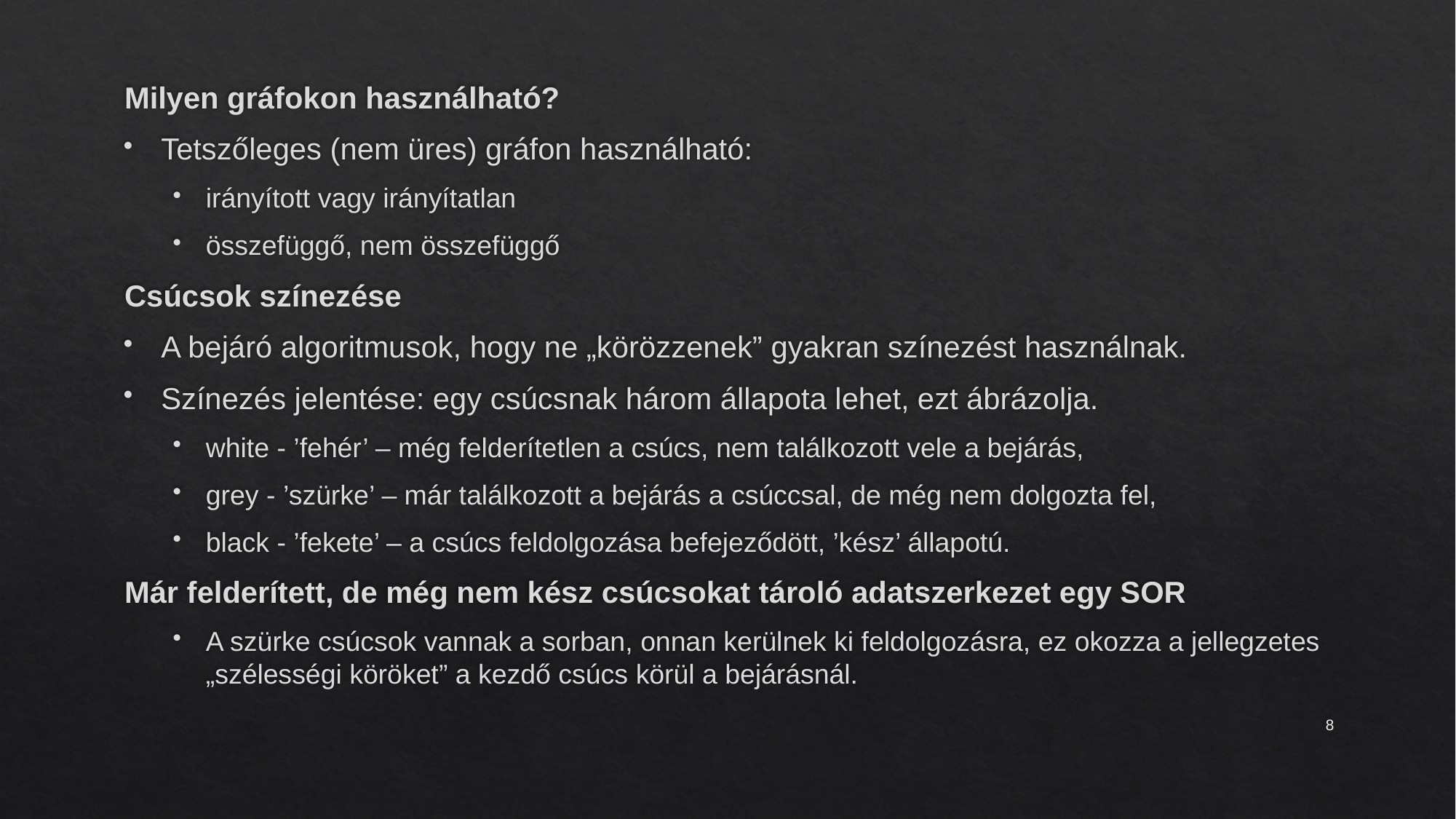

Milyen gráfokon használható?
Tetszőleges (nem üres) gráfon használható:
irányított vagy irányítatlan
összefüggő, nem összefüggő
Csúcsok színezése
A bejáró algoritmusok, hogy ne „körözzenek” gyakran színezést használnak.
Színezés jelentése: egy csúcsnak három állapota lehet, ezt ábrázolja.
white - ’fehér’ – még felderítetlen a csúcs, nem találkozott vele a bejárás,
grey - ’szürke’ – már találkozott a bejárás a csúccsal, de még nem dolgozta fel,
black - ’fekete’ – a csúcs feldolgozása befejeződött, ’kész’ állapotú.
Már felderített, de még nem kész csúcsokat tároló adatszerkezet egy SOR
A szürke csúcsok vannak a sorban, onnan kerülnek ki feldolgozásra, ez okozza a jellegzetes „szélességi köröket” a kezdő csúcs körül a bejárásnál.

8